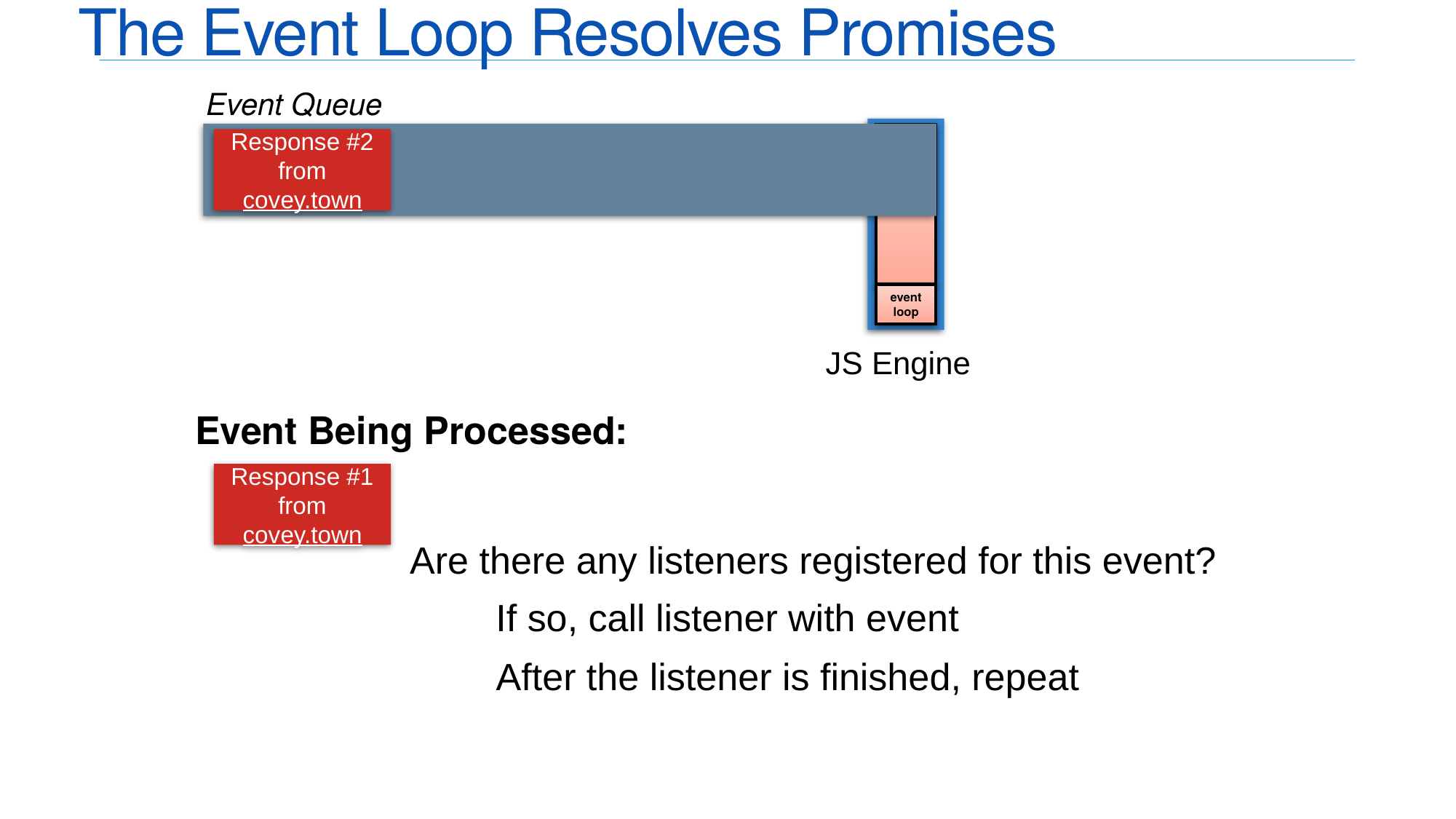

# The Event Loop Resolves Promises
Event Queue

JS Engine

event loop

Response #2 from covey.town

Event Being Processed:
Response #1 from covey.town
Are there any listeners registered for this event?
If so, call listener with event
After the listener is finished, repeat